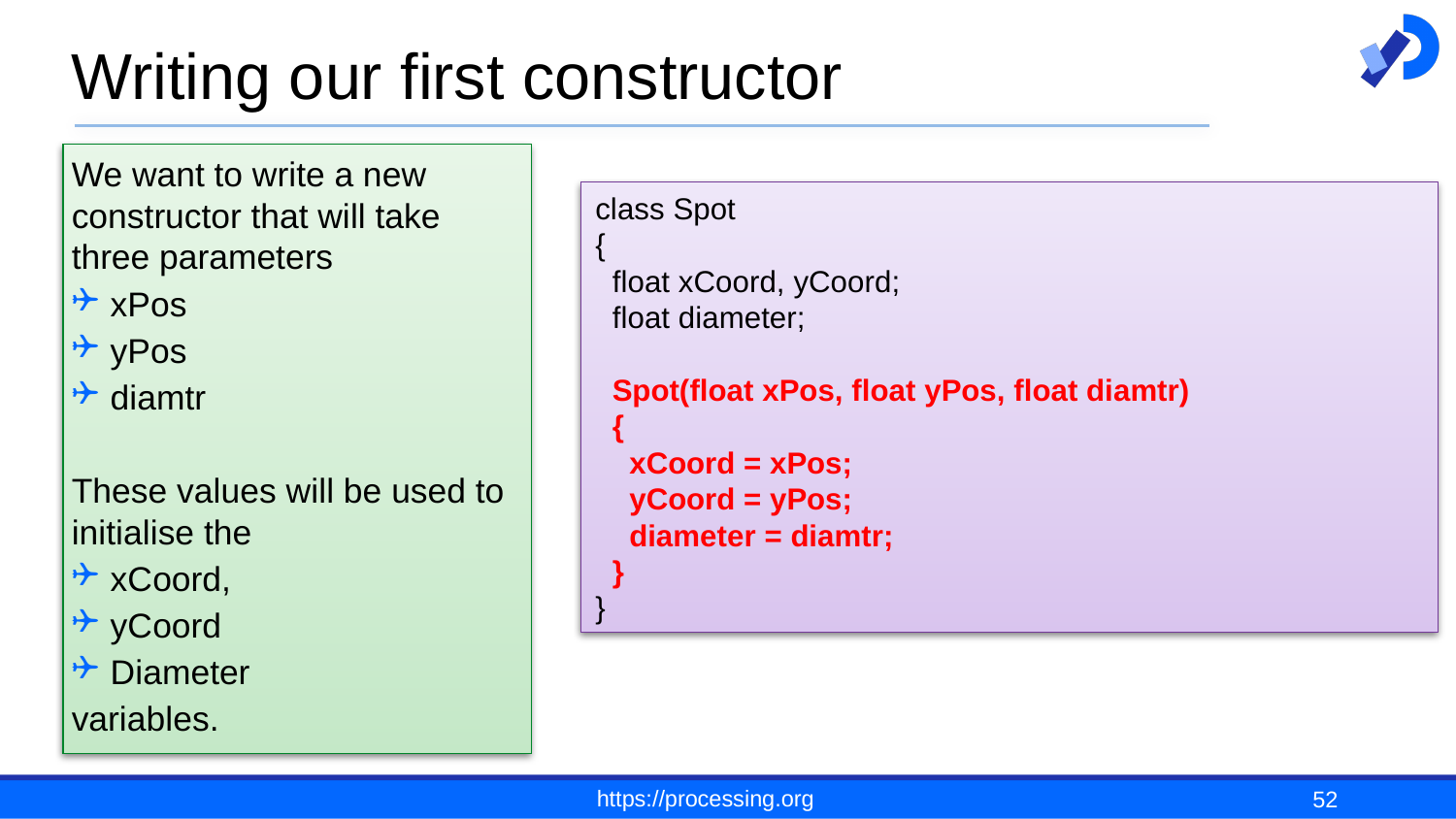

# Writing our first constructor
We want to write a new constructor that will take three parameters
xPos
yPos
diamtr

These values will be used to initialise the
xCoord,
yCoord
Diameter
variables.
class Spot
{
  float xCoord, yCoord;
  float diameter;

  Spot(float xPos, float yPos, float diamtr)
  {
    xCoord = xPos;
    yCoord = yPos;
    diameter = diamtr;
  }
}
52
https://processing.org